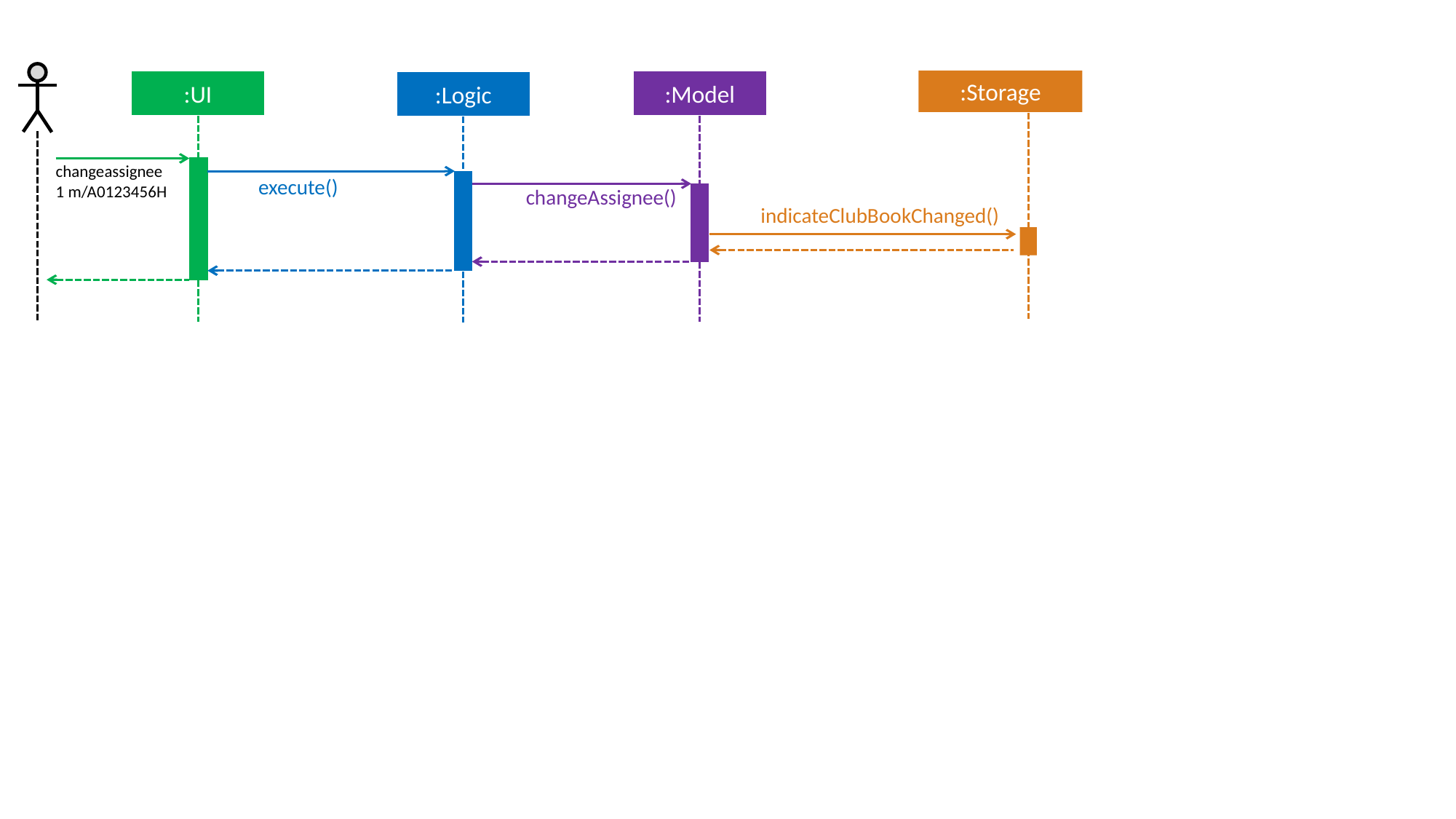

:Storage
:UI
:Model
:Logic

changeassignee
1 m/A0123456H

execute()
changeAssignee()

indicateClubBookChanged()